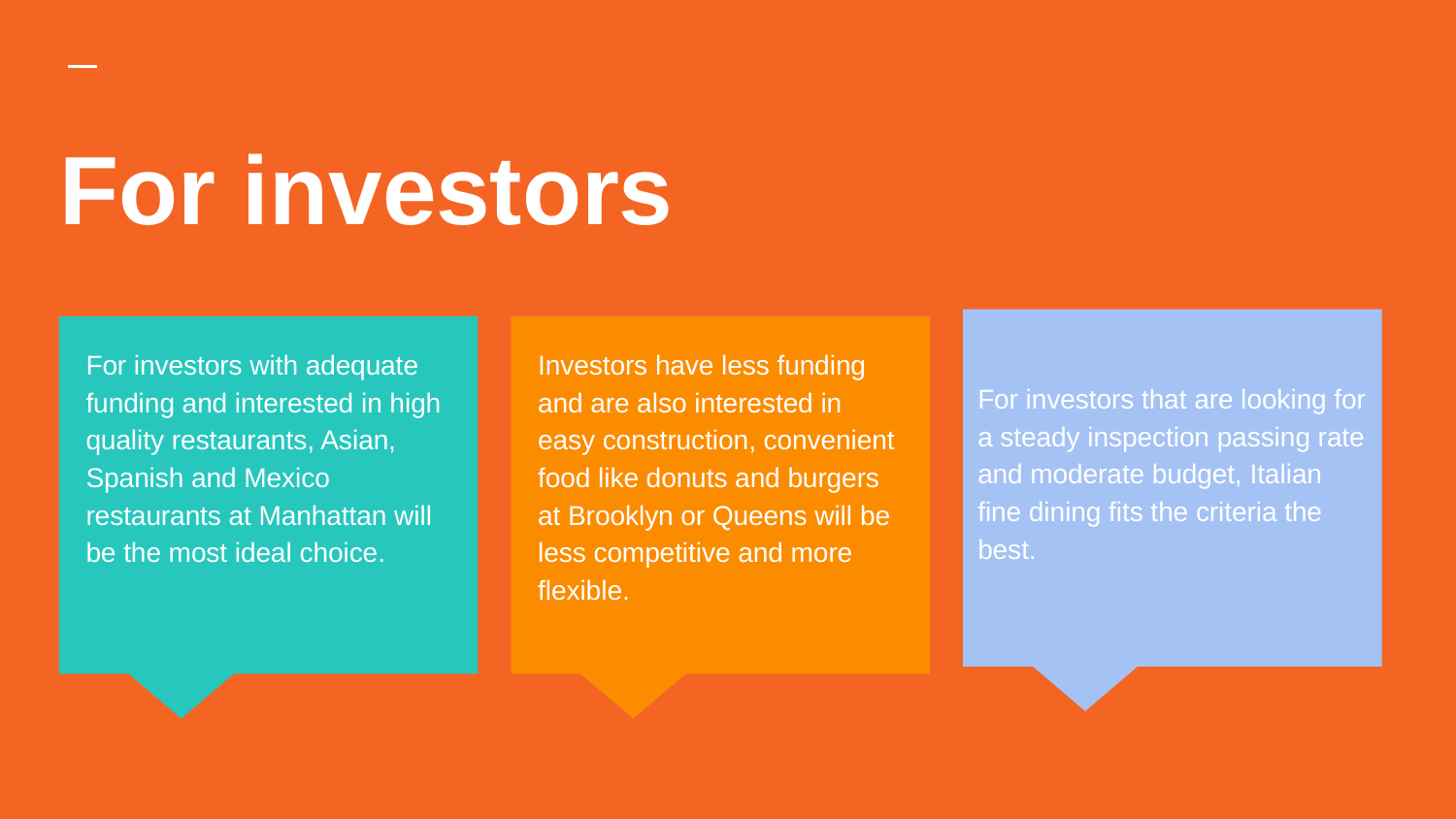

# For investors
For investors that are looking for a steady inspection passing rate and moderate budget, Italian fine dining fits the criteria the best.

For investors with adequate funding and interested in high quality restaurants, Asian, Spanish and Mexico restaurants at Manhattan will be the most ideal choice.
Investors have less funding and are also interested in easy construction, convenient food like donuts and burgers at Brooklyn or Queens will be less competitive and more flexible.